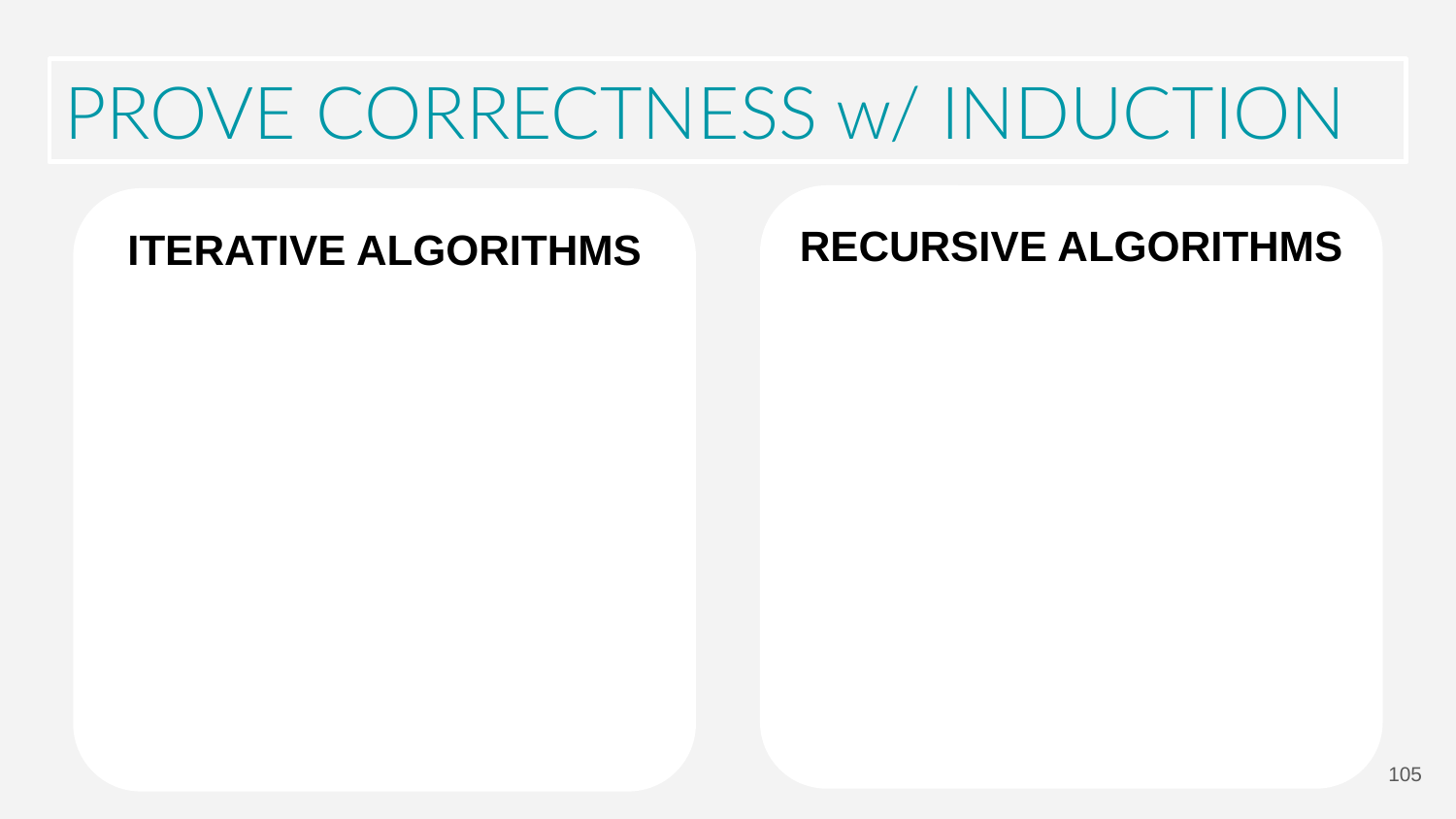

PROVE CORRECTNESS w/ INDUCTION
RECURSIVE ALGORITHMS

ITERATIVE ALGORITHMS

105